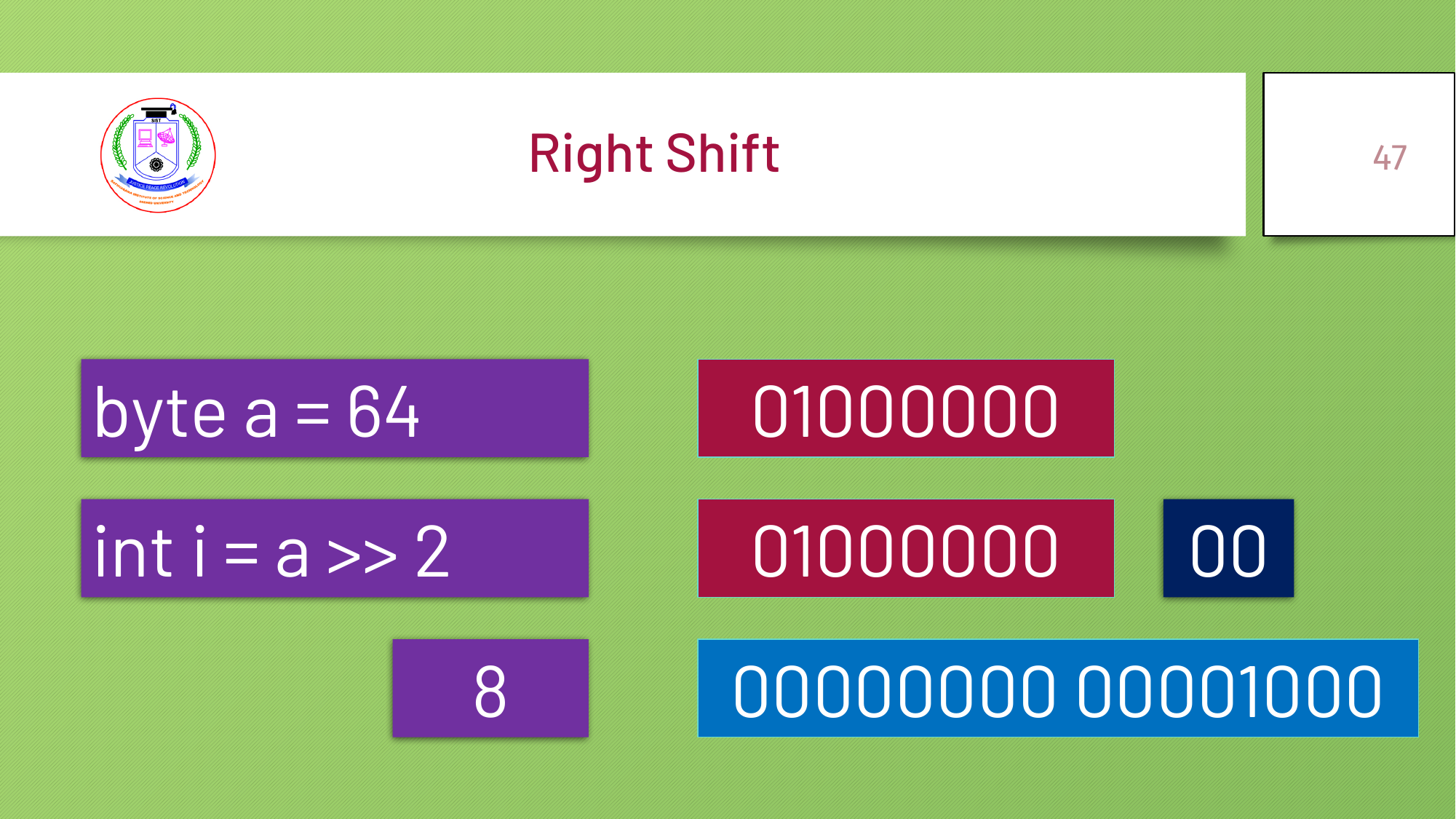

47
# Right Shift
byte a = 64
01000000
int i = a >> 2
01000000
00
8
00000000 00001000